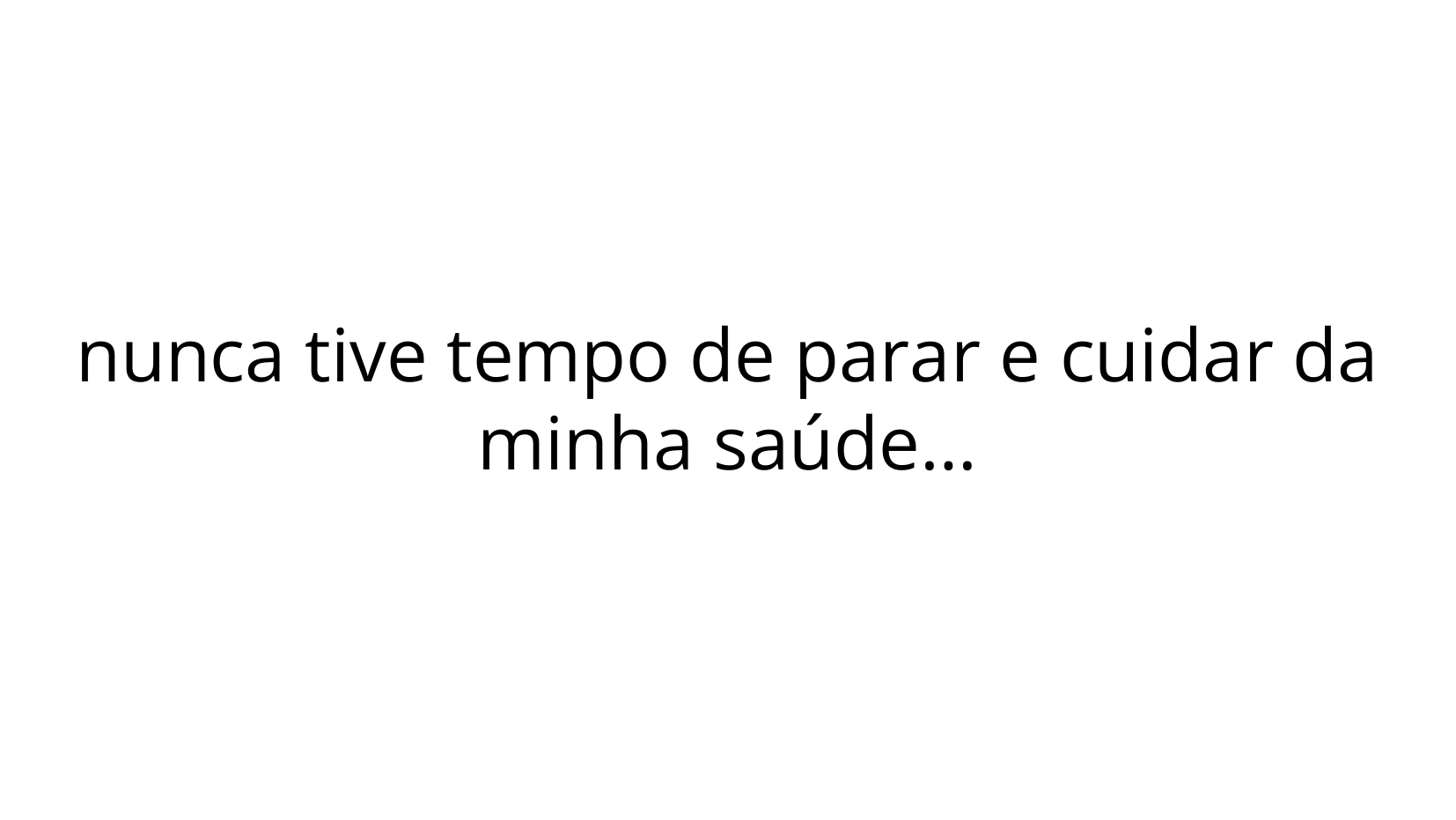

nunca tive tempo de parar e cuidar da minha saúde…